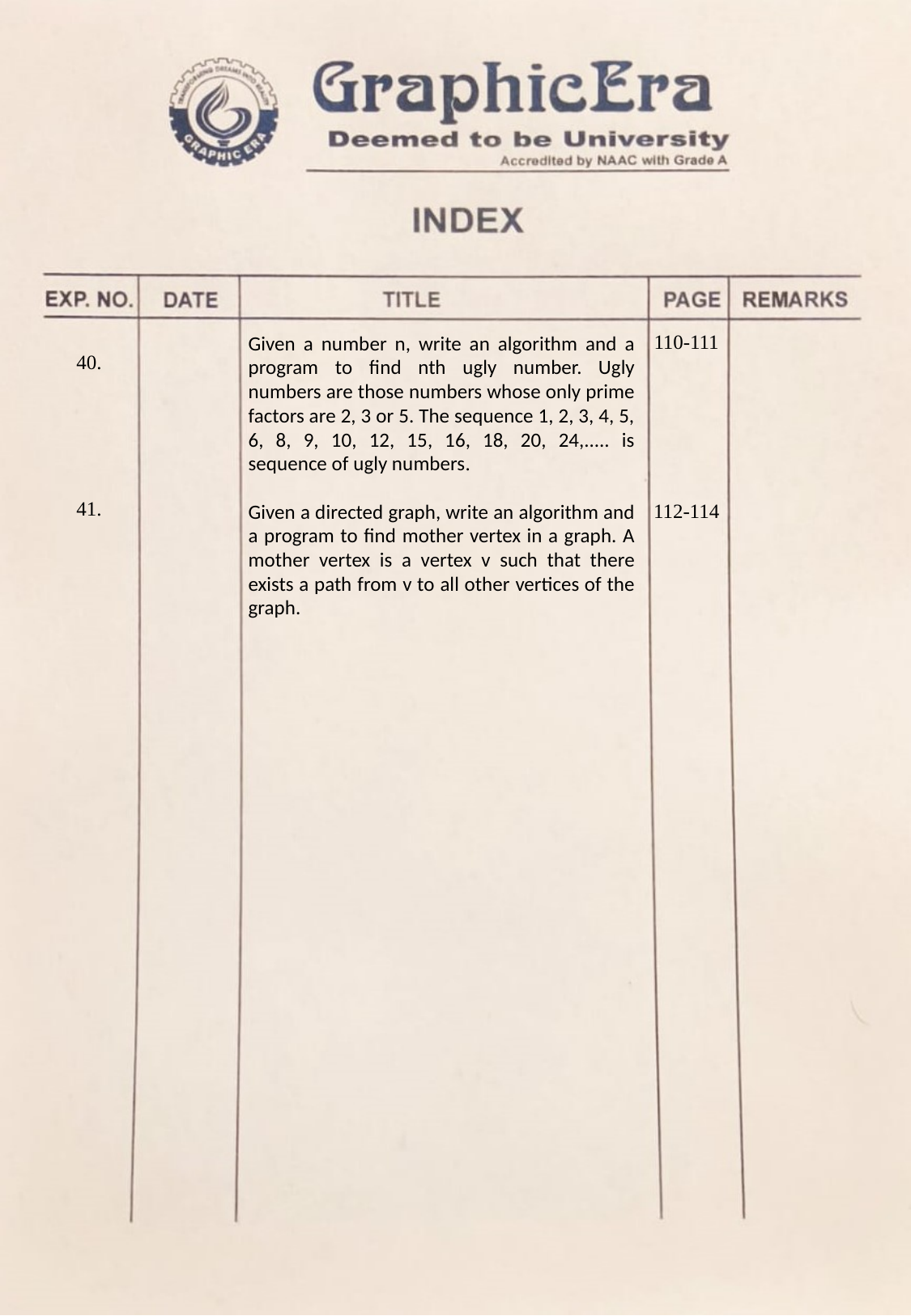

110-111

112-114

Given a number n, write an algorithm and a program to find nth ugly number. Ugly numbers are those numbers whose only prime factors are 2, 3 or 5. The sequence 1, 2, 3, 4, 5, 6, 8, 9, 10, 12, 15, 16, 18, 20, 24,..... is sequence of ugly numbers.

Given a directed graph, write an algorithm and a program to find mother vertex in a graph. A mother vertex is a vertex v such that there exists a path from v to all other vertices of the graph.
40.

41.